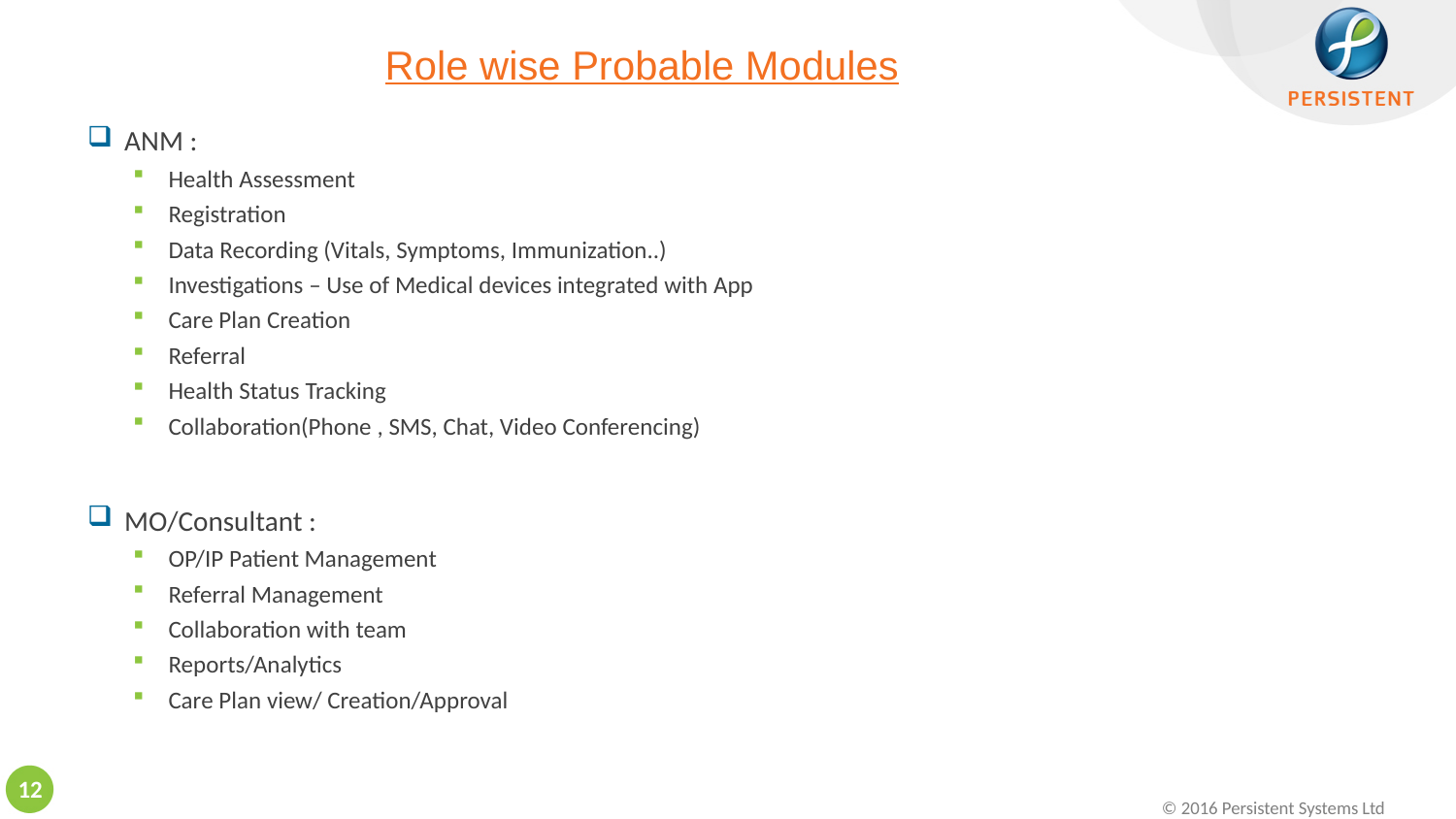

# Role wise Probable Modules
ANM :
Health Assessment
Registration
Data Recording (Vitals, Symptoms, Immunization..)
Investigations – Use of Medical devices integrated with App
Care Plan Creation
Referral
Health Status Tracking
Collaboration(Phone , SMS, Chat, Video Conferencing)

MO/Consultant :
OP/IP Patient Management
Referral Management
Collaboration with team
Reports/Analytics
Care Plan view/ Creation/Approval